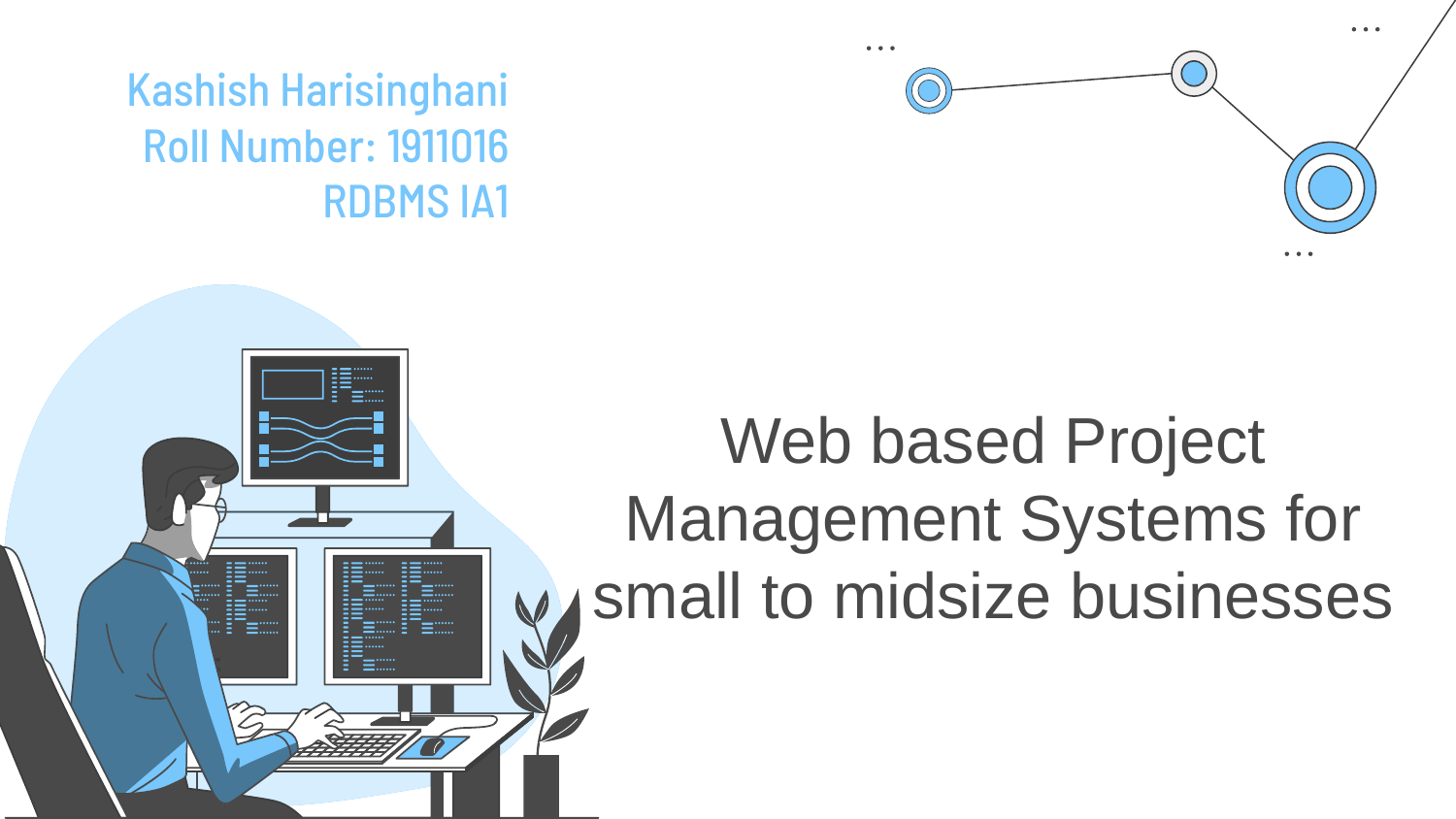

Kashish Harisinghani
Roll Number: 1911016
RDBMS IA1

# Web based Project Management Systems for small to midsize businesses